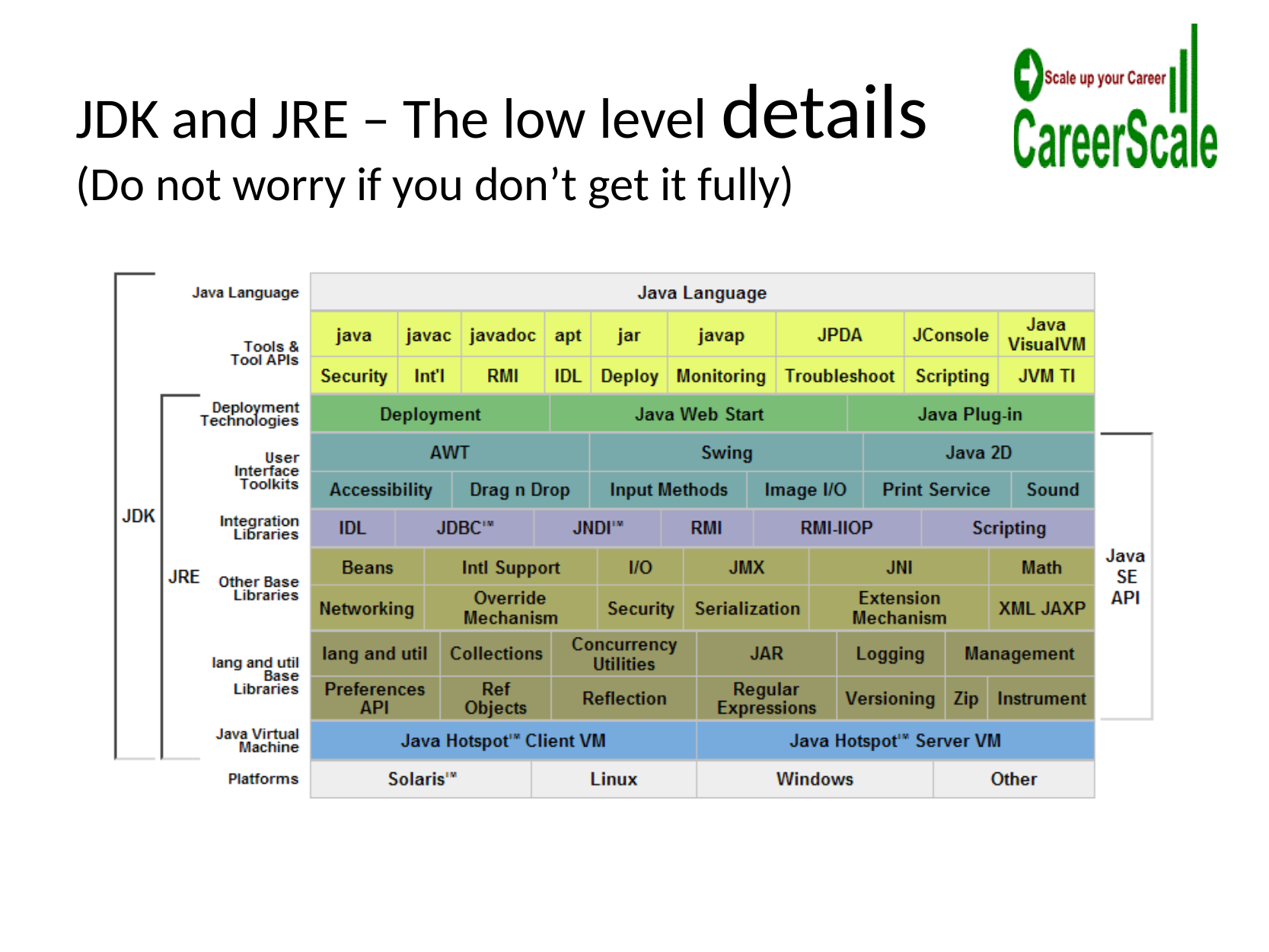

# JDK and JRE – The low level details (Do not worry if you don’t get it fully)